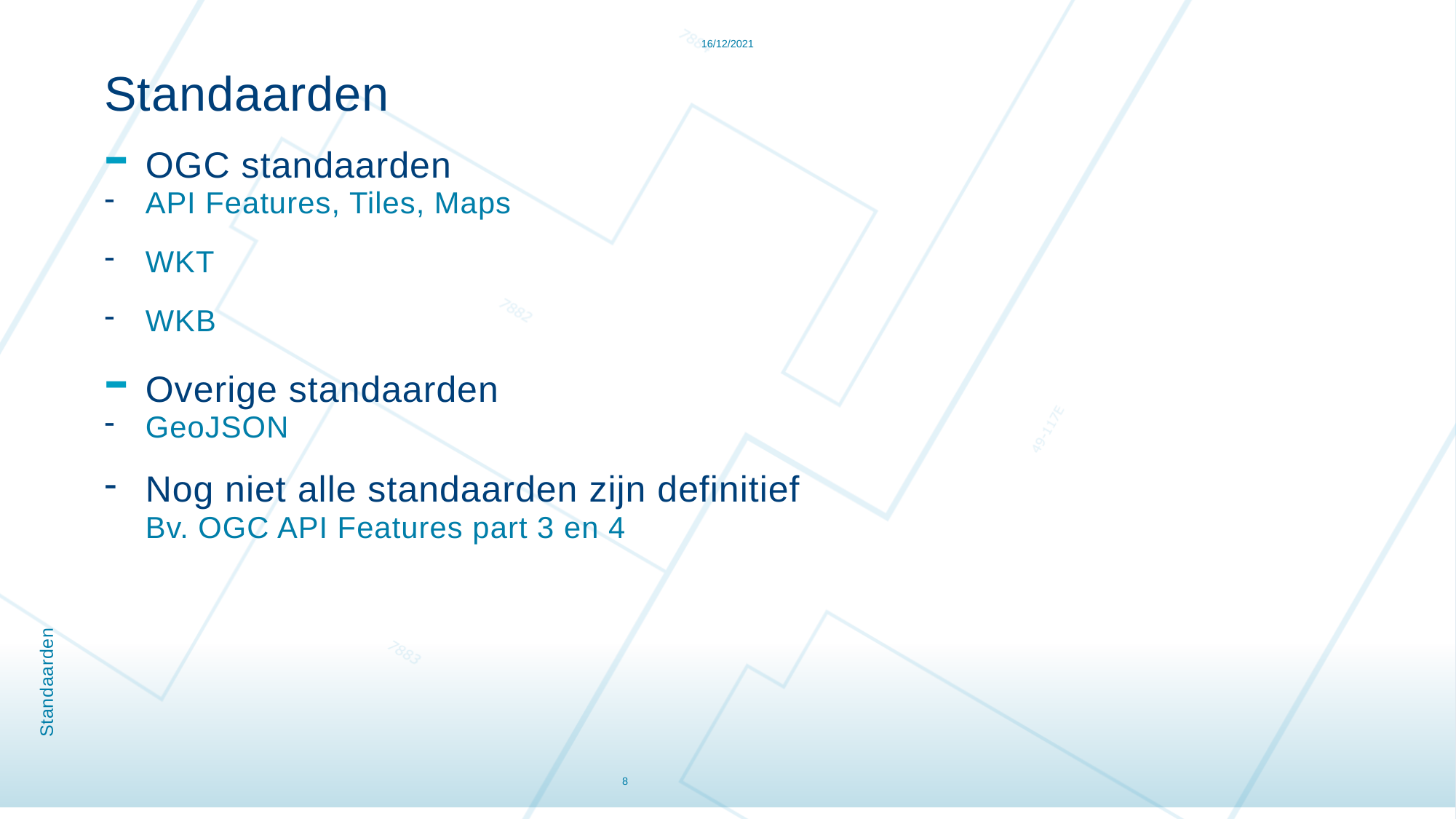

16/12/2021
Standaarden
OGC standaarden
API Features, Tiles, Maps
WKT
WKB
Overige standaarden
GeoJSON
Nog niet alle standaarden zijn definitief
Bv. OGC API Features part 3 en 4
# Standaarden

8